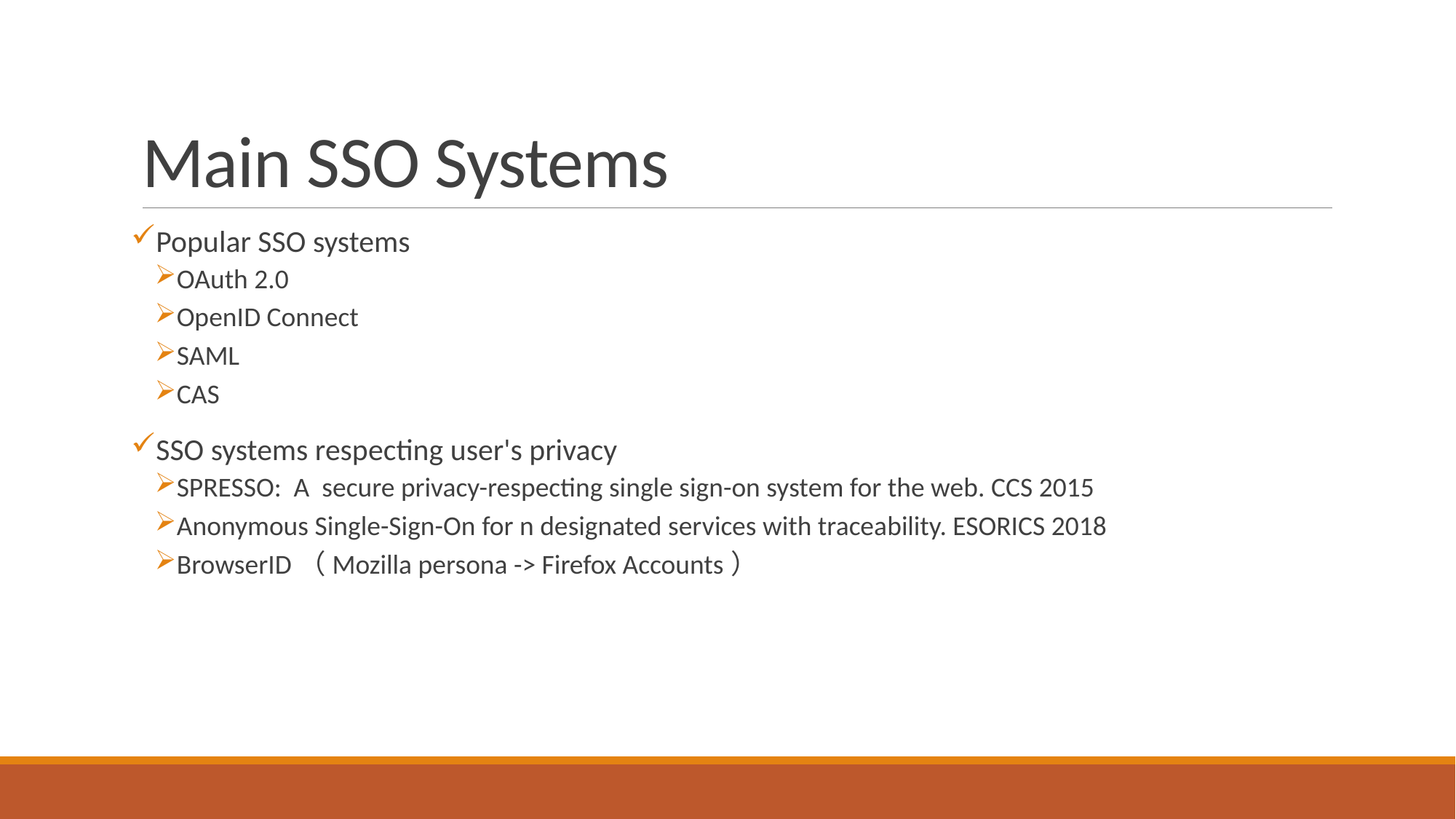

# Main SSO Systems
Popular SSO systems
OAuth 2.0
OpenID Connect
SAML
CAS
SSO systems respecting user's privacy
SPRESSO:  A  secure privacy-respecting single sign-on system for the web. CCS 2015
Anonymous Single-Sign-On for n designated services with traceability. ESORICS 2018
BrowserID（Mozilla persona -> Firefox Accounts）